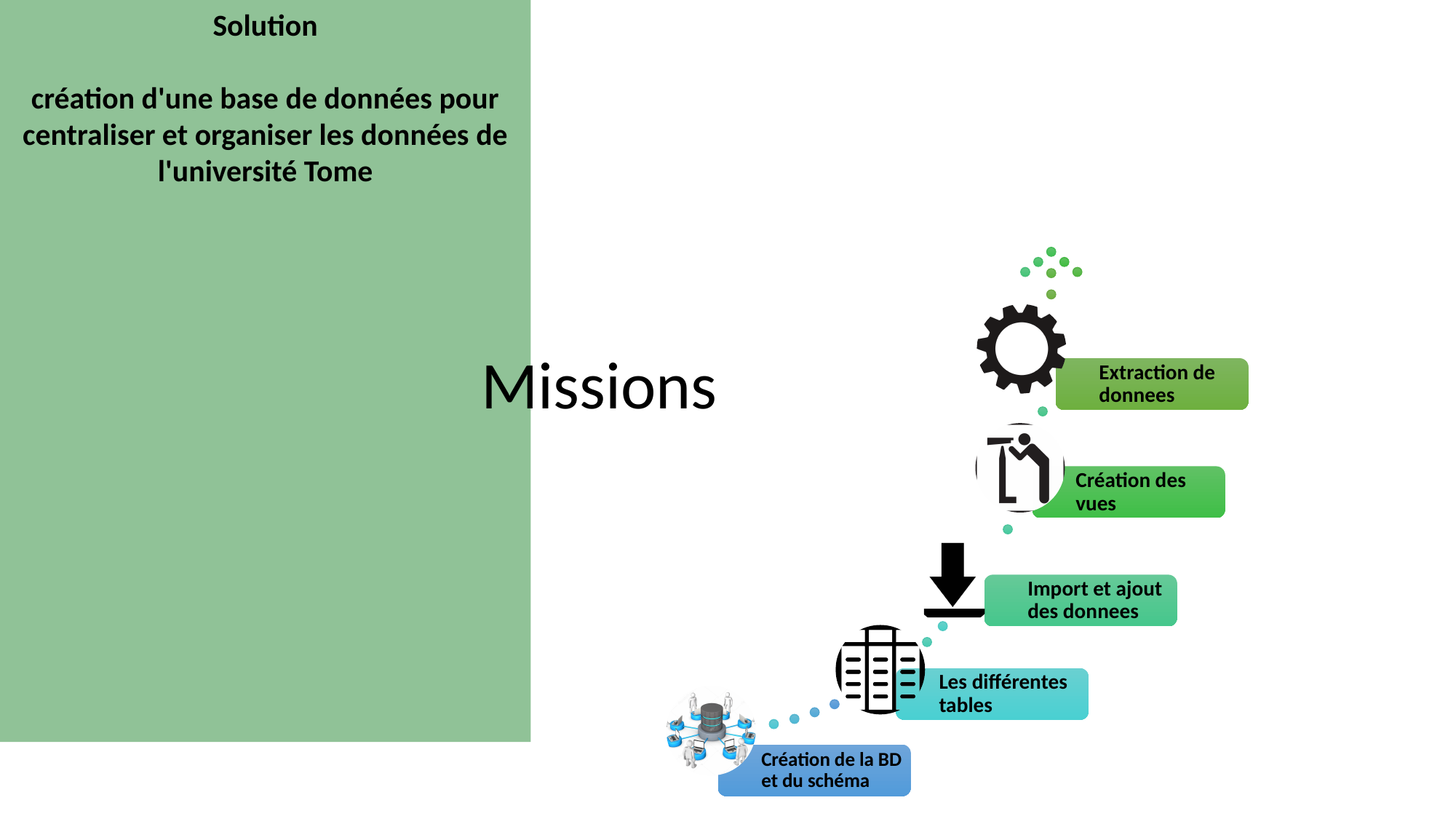

Solution

création d'une base de données pour centraliser et organiser les données de l'université Tome

Extraction de donnees

Création des vues

Import et ajout des donnees

Les différentes tables

Création de la BD et du schéma
Missions